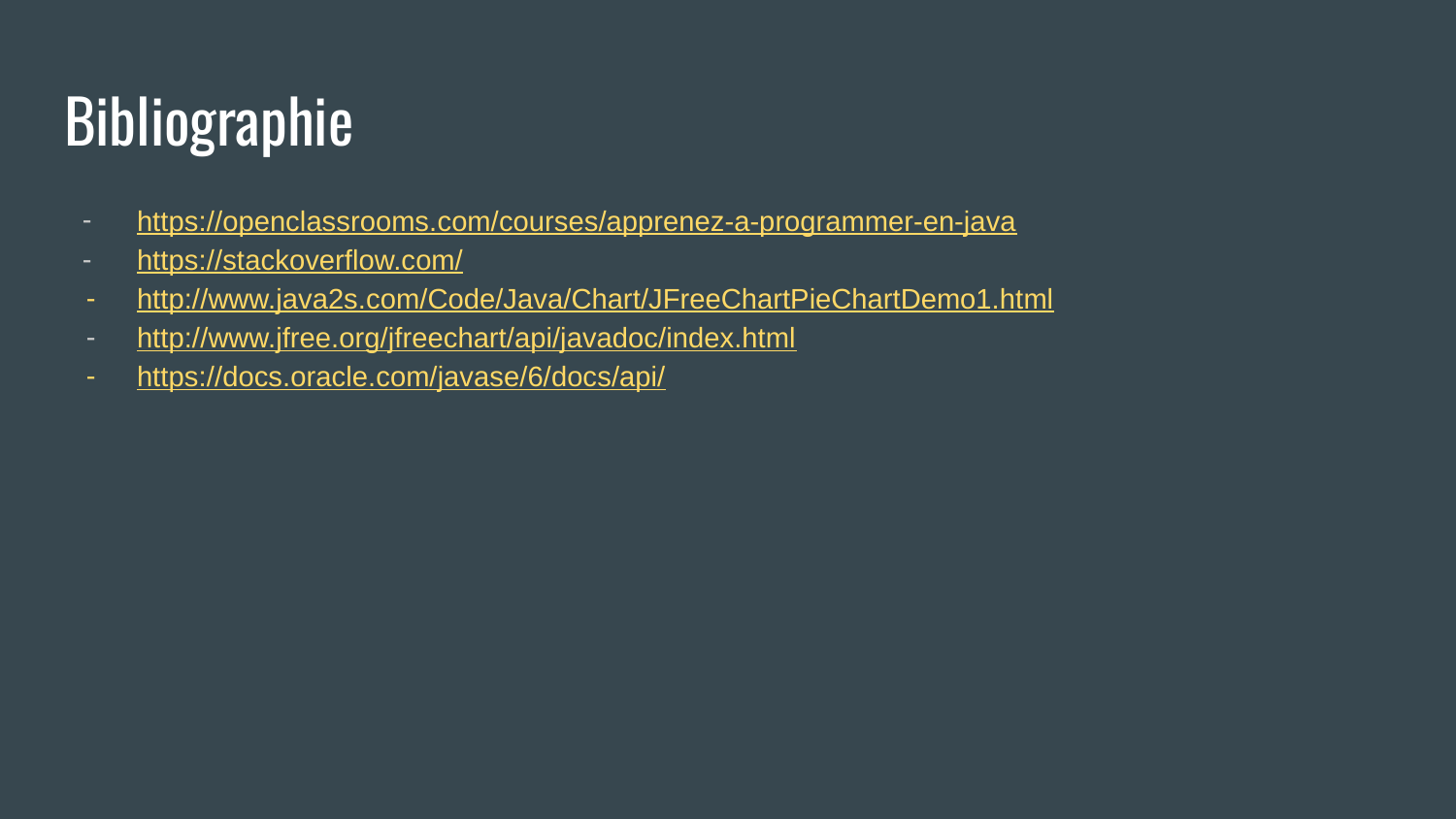

# Bibliographie
https://openclassrooms.com/courses/apprenez-a-programmer-en-java
https://stackoverflow.com/
http://www.java2s.com/Code/Java/Chart/JFreeChartPieChartDemo1.html
http://www.jfree.org/jfreechart/api/javadoc/index.html
https://docs.oracle.com/javase/6/docs/api/